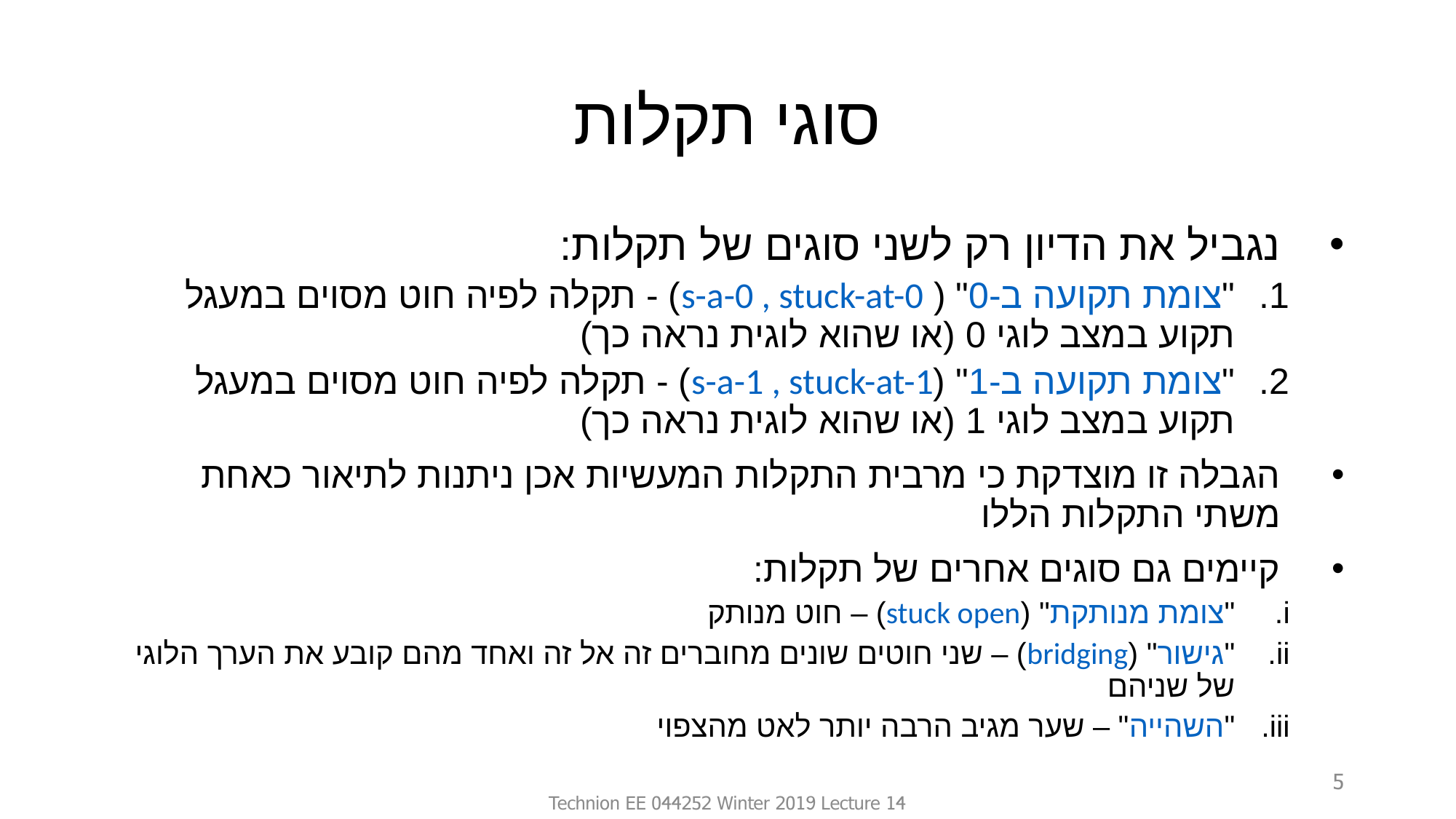

# סוגי תקלות
נגביל את הדיון רק לשני סוגים של תקלות:
"צומת תקועה ב-0" ( s-a-0 , stuck-at-0) - תקלה לפיה חוט מסוים במעגל תקוע במצב לוגי 0 (או שהוא לוגית נראה כך)
"צומת תקועה ב-1" (s-a-1 , stuck-at-1) - תקלה לפיה חוט מסוים במעגל תקוע במצב לוגי 1 (או שהוא לוגית נראה כך)
הגבלה זו מוצדקת כי מרבית התקלות המעשיות אכן ניתנות לתיאור כאחת משתי התקלות הללו
קיימים גם סוגים אחרים של תקלות:
"צומת מנותקת" (stuck open) – חוט מנותק
"גישור" (bridging) – שני חוטים שונים מחוברים זה אל זה ואחד מהם קובע את הערך הלוגי של שניהם
"השהייה" – שער מגיב הרבה יותר לאט מהצפוי
5
Technion EE 044252 Winter 2019 Lecture 14